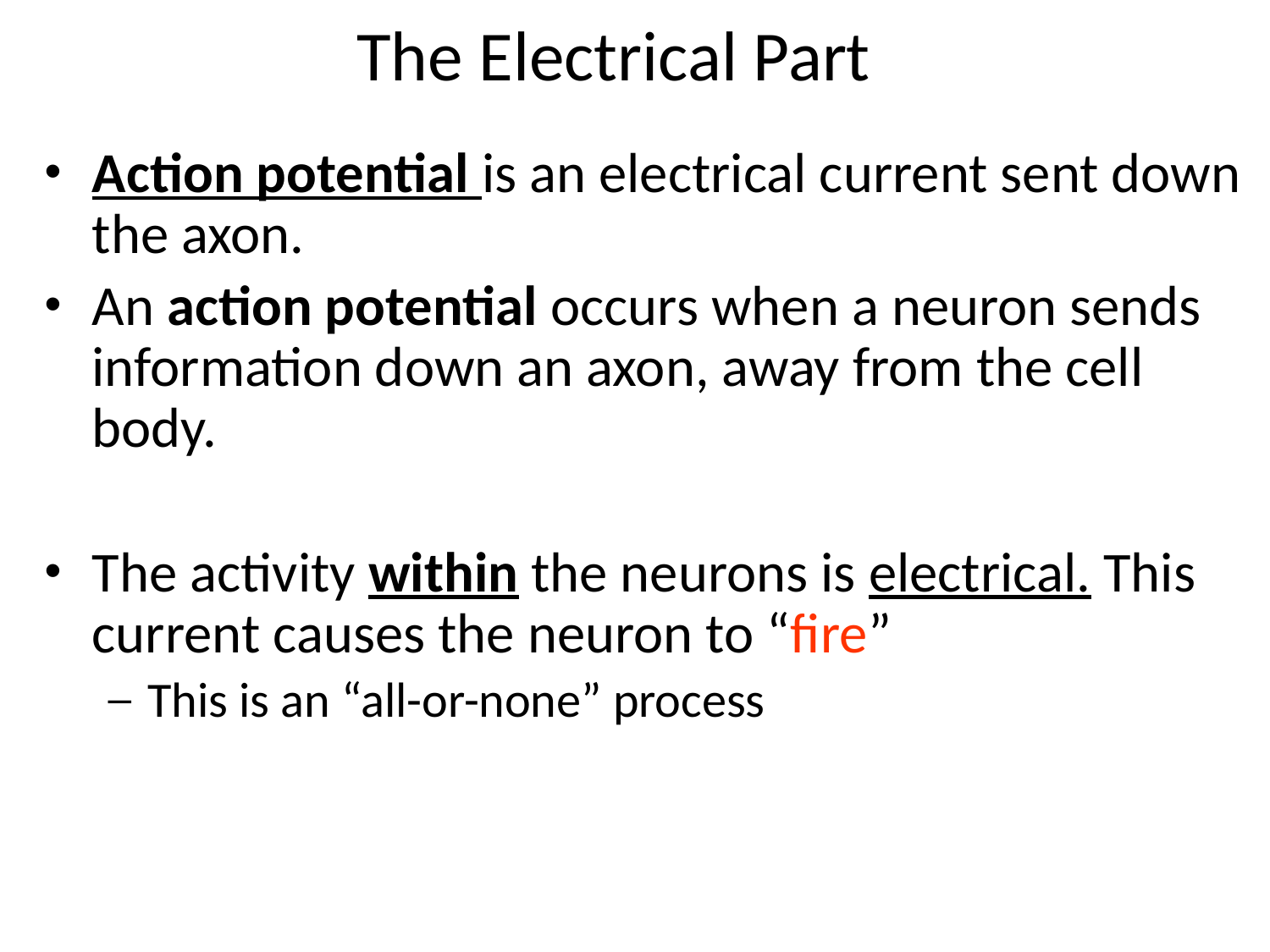

# The Electrical Part
Action potential is an electrical current sent down the axon.
An action potential occurs when a neuron sends information down an axon, away from the cell body.

The activity within the neurons is electrical. This current causes the neuron to “fire”
This is an “all-or-none” process